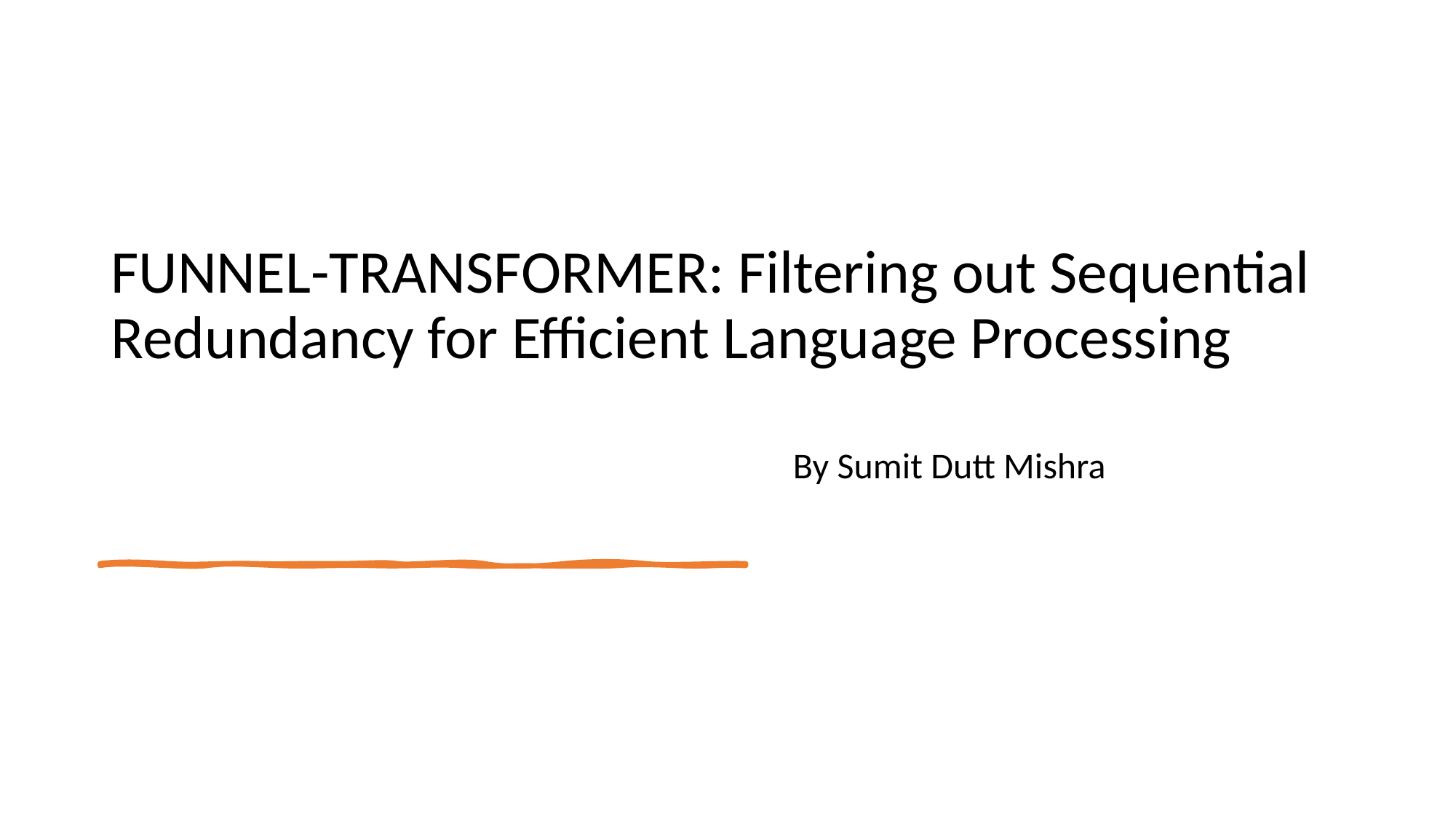

# FUNNEL-TRANSFORMER: Filtering out Sequential Redundancy for Efficient Language Processing
				                              By Sumit Dutt Mishra